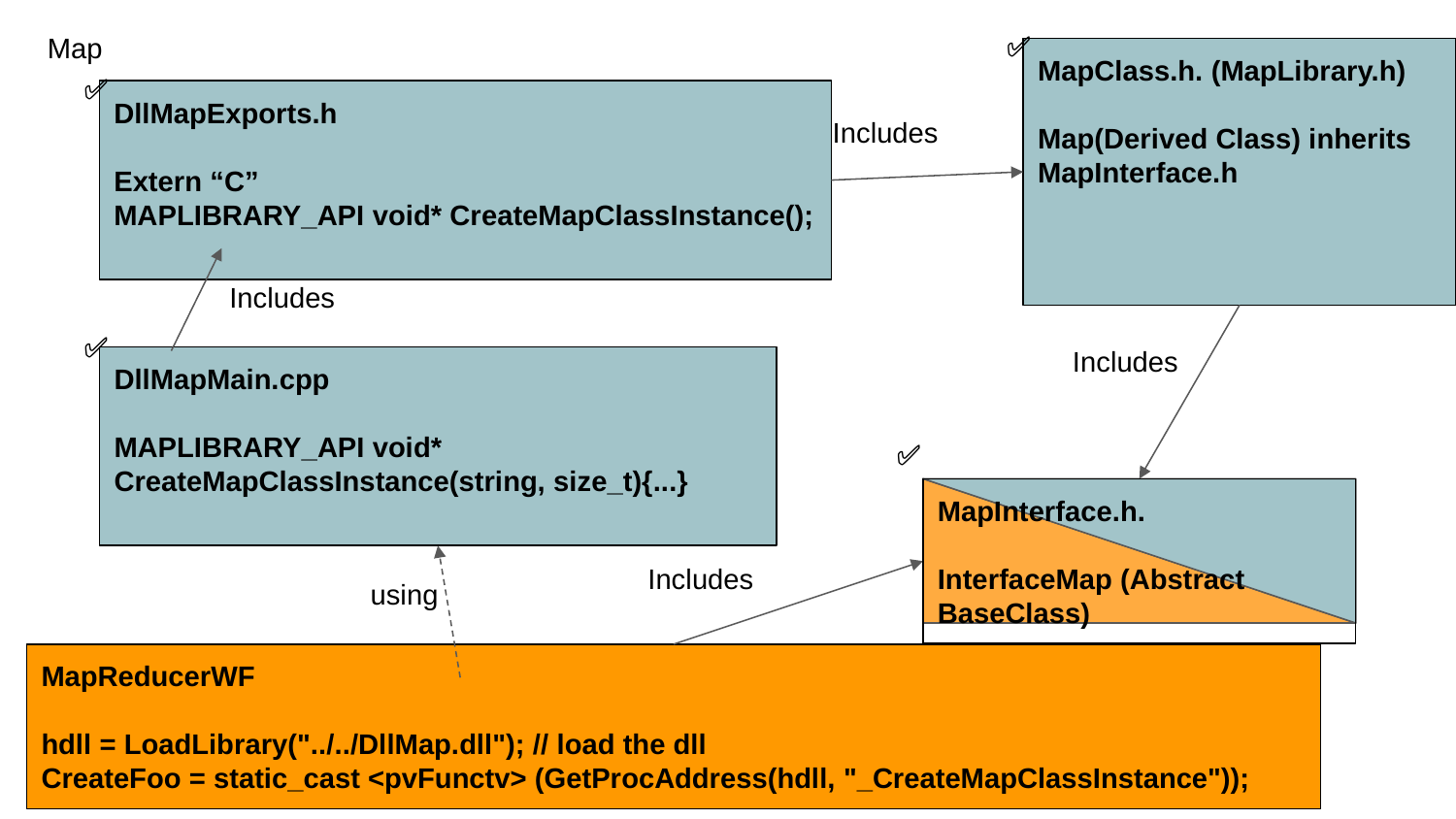

✅
Map
MapClass.h. (MapLibrary.h)

Map(Derived Class) inherits MapInterface.h

✅
DllMapExports.h

Extern “C”
MAPLIBRARY_API void* CreateMapClassInstance();

Includes
Includes
✅
Includes
DllMapMain.cpp

MAPLIBRARY_API void* CreateMapClassInstance(string, size_t){...}

✅

MapInterface.h.

InterfaceMap (Abstract BaseClass)
Includes
using
MapReducerWF

hdll = LoadLibrary("../../DllMap.dll"); // load the dll
CreateFoo = static_cast <pvFunctv> (GetProcAddress(hdll, "_CreateMapClassInstance"));